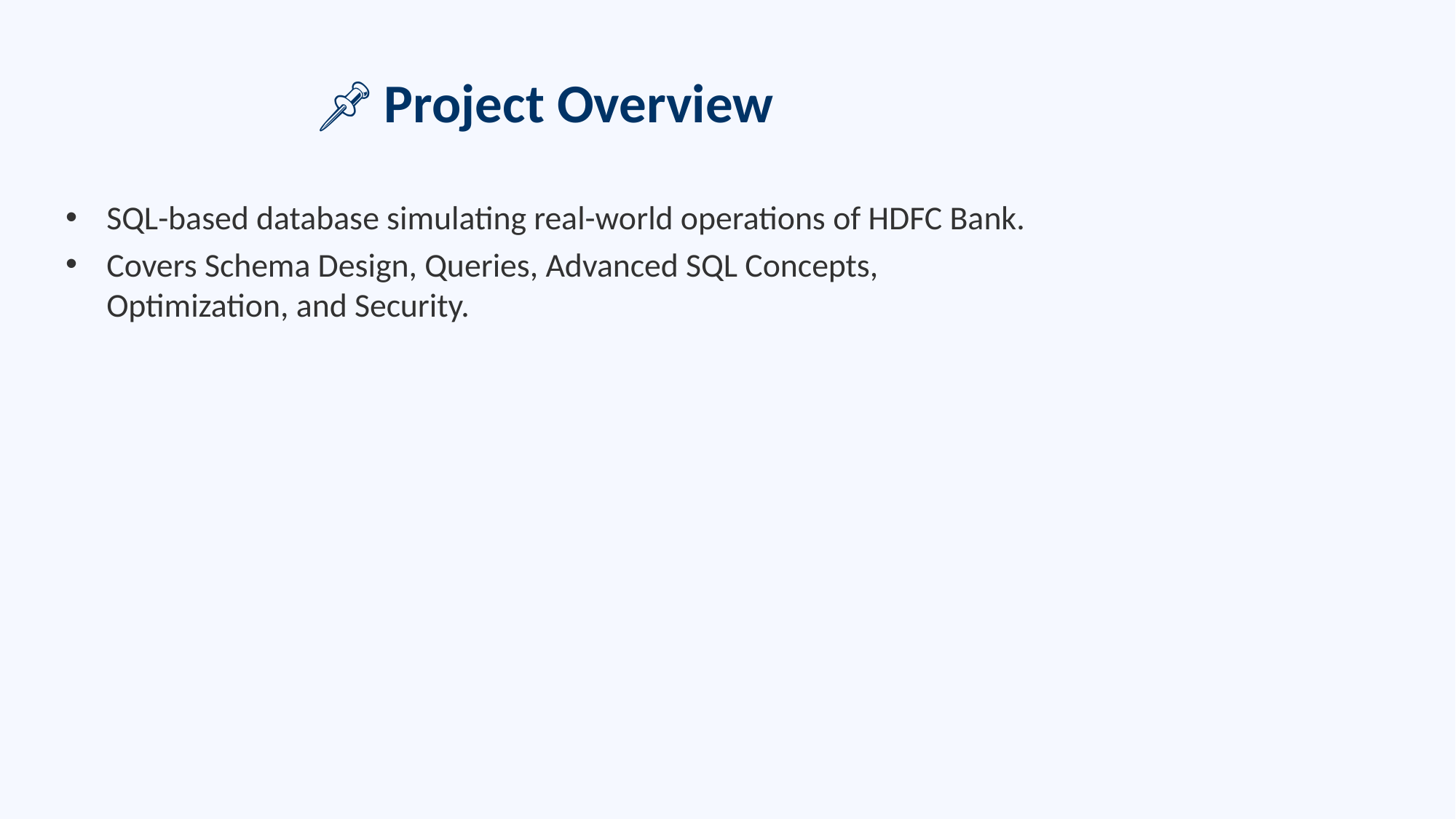

# 📌 Project Overview
SQL-based database simulating real-world operations of HDFC Bank.
Covers Schema Design, Queries, Advanced SQL Concepts, Optimization, and Security.